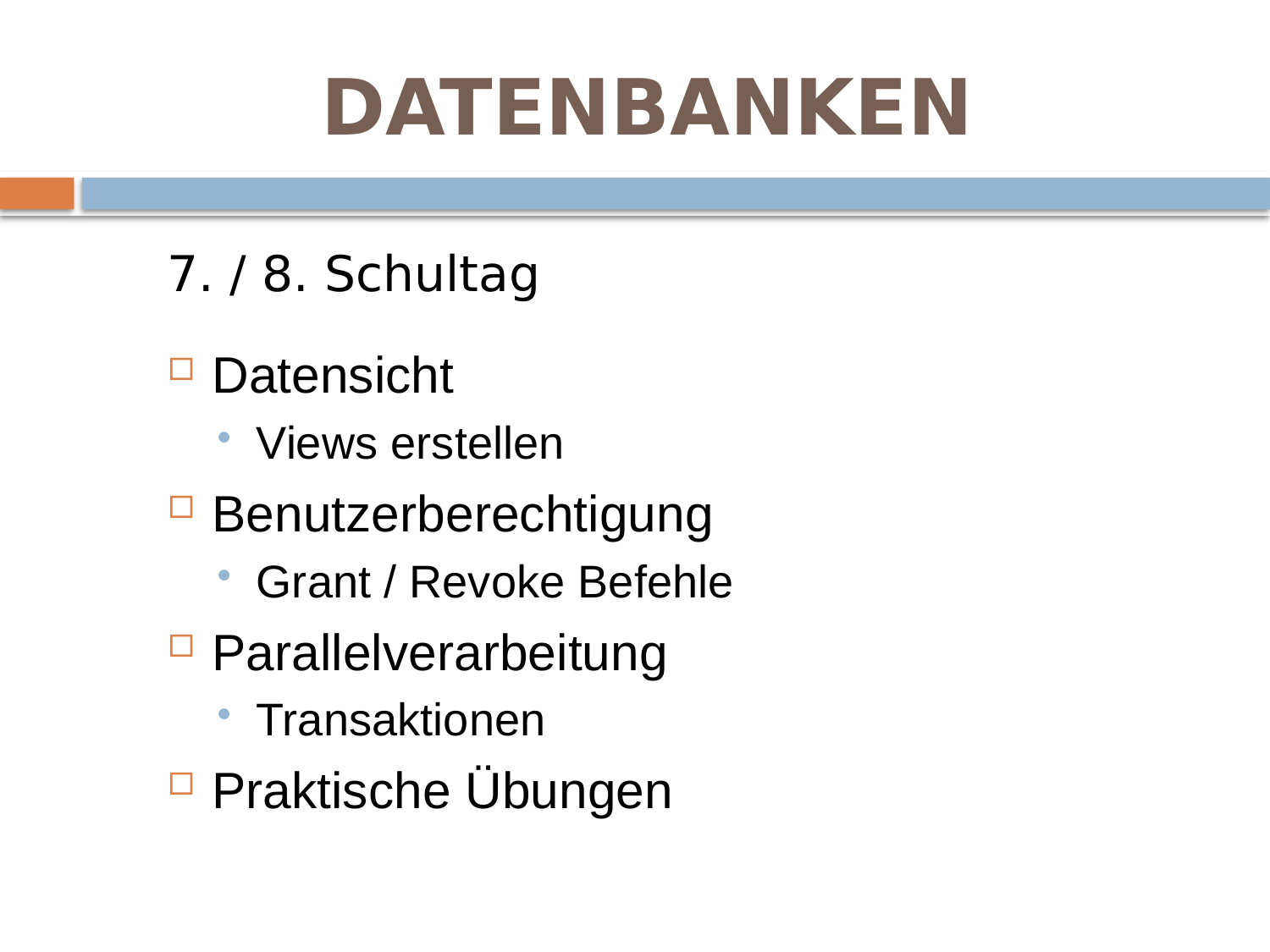

# DATENBANKEN
7. / 8. Schultag
Datensicht
Views erstellen
Benutzerberechtigung
Grant / Revoke Befehle
Parallelverarbeitung
Transaktionen
Praktische Übungen